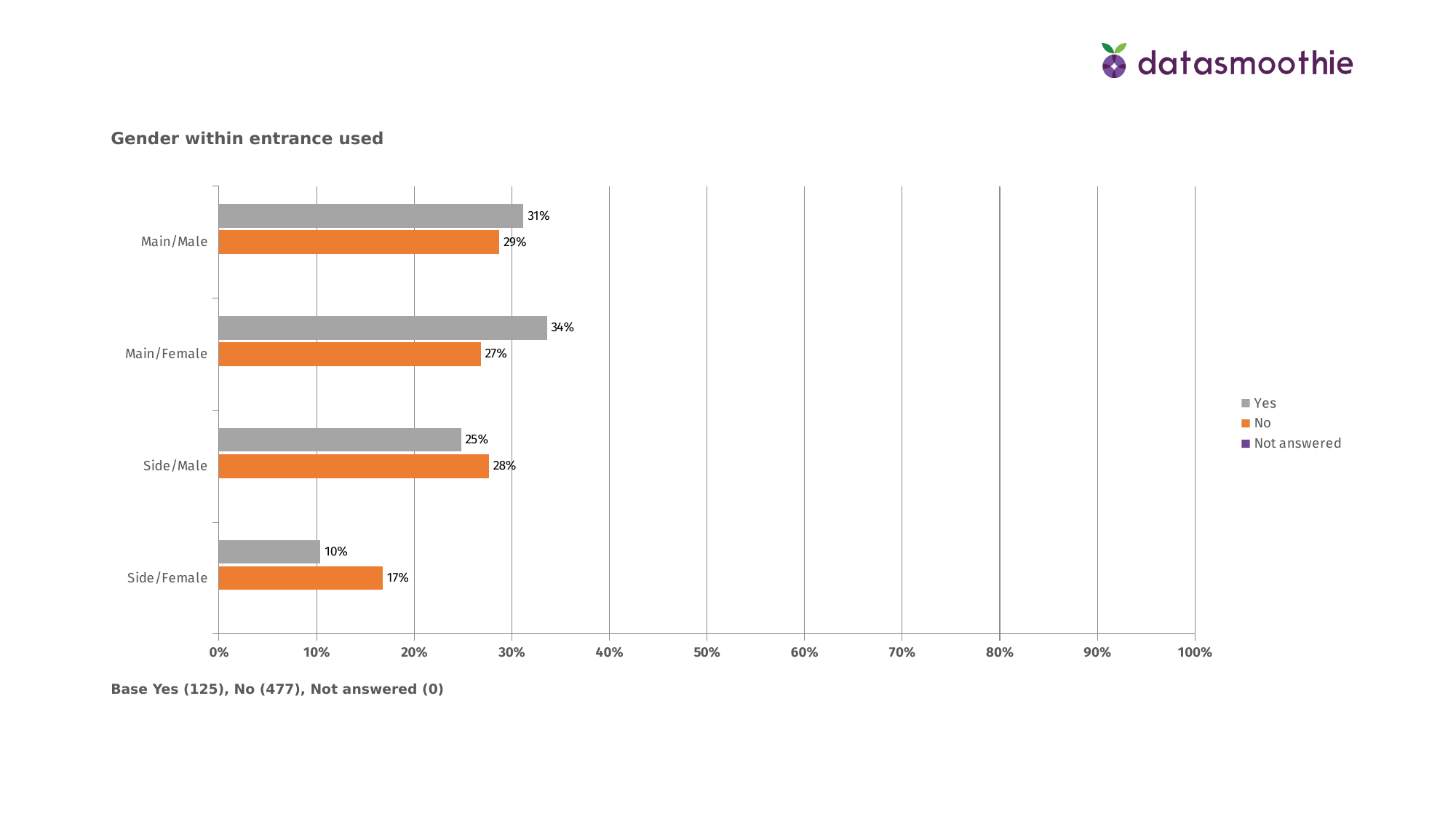

Gender within entrance used

### Chart

| Category | Not answered | No | Yes |
|---|---|---|---|
| Side/Female | None | 0.1677 | 0.10400000000000001 |
| Side/Male | None | 0.2767 | 0.248 |
| Main/Female | None | 0.2683 | 0.336 |
| Main/Male | None | 0.2872 | 0.312 |
Base Yes (125), No (477), Not answered (0)